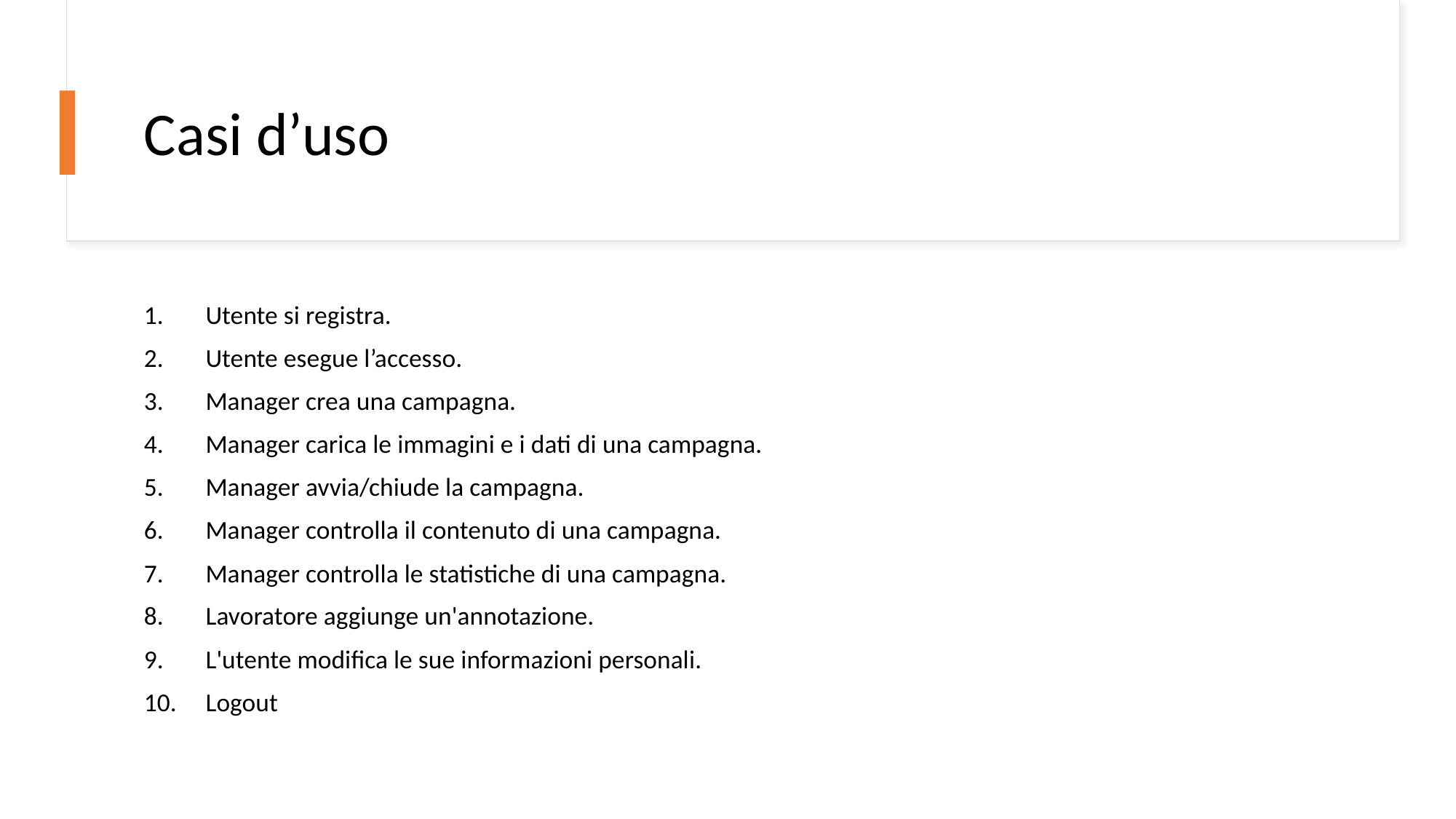

# Casi d’uso

Utente si registra.
Utente esegue l’accesso.
Manager crea una campagna.
Manager carica le immagini e i dati di una campagna.
Manager avvia/chiude la campagna.
Manager controlla il contenuto di una campagna.
Manager controlla le statistiche di una campagna.
Lavoratore aggiunge un'annotazione.
L'utente modifica le sue informazioni personali.
Logout